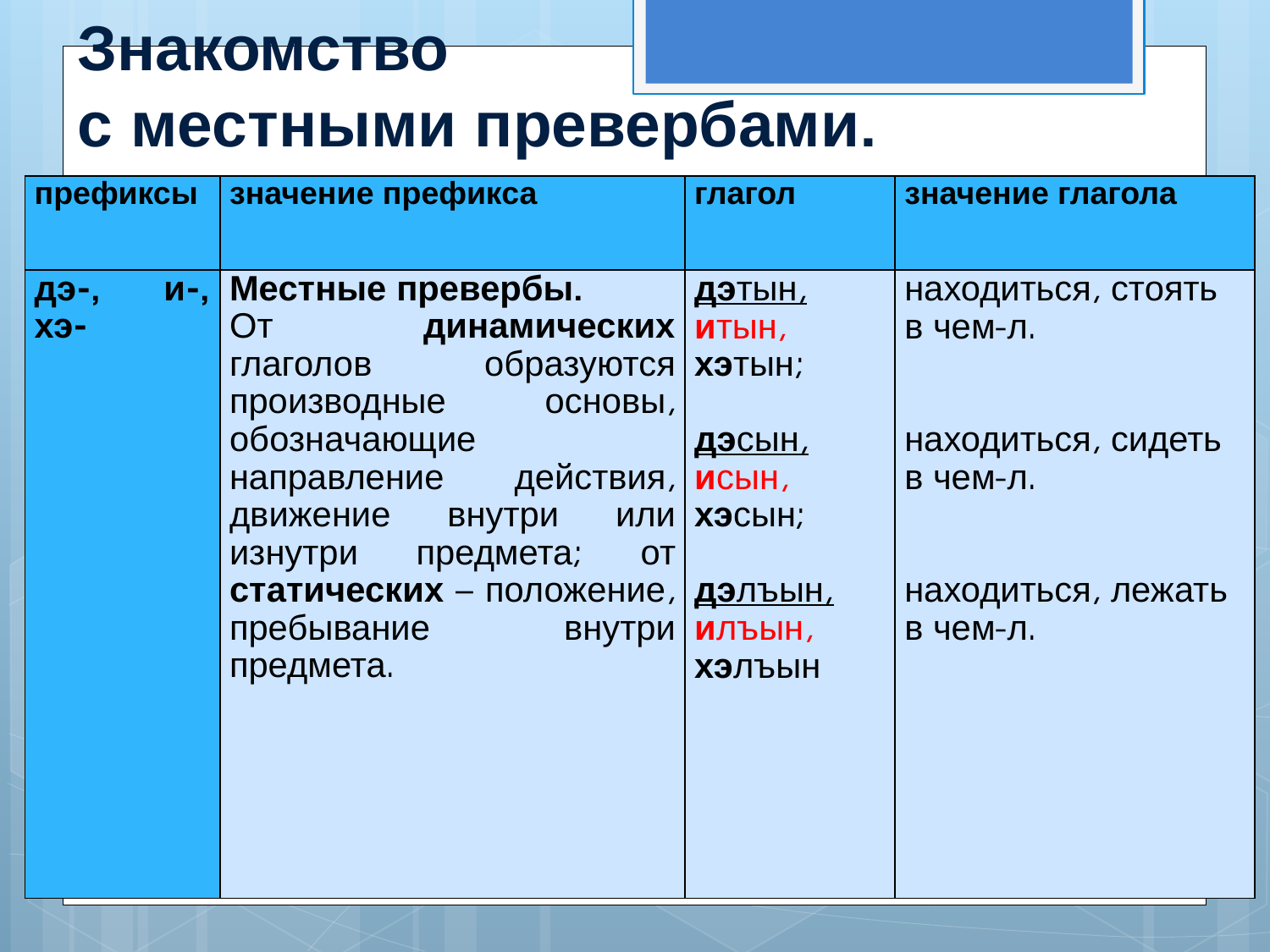

# Знакомство с местными превербами.
| префиксы | значение префикса | глагол | значение глагола |
| --- | --- | --- | --- |
| дэ-, и-, хэ- | Местные превербы. От динамических глаголов образуются производные основы, обозначающие направление действия, движение внутри или изнутри предмета; от статических – положение, пребывание внутри предмета. | дэтын, итын, хэтын; дэсын, исын, хэсын; дэлъын, илъын, хэлъын | находиться, стоять в чем-л. находиться, сидеть в чем-л. находиться, лежать в чем-л. |